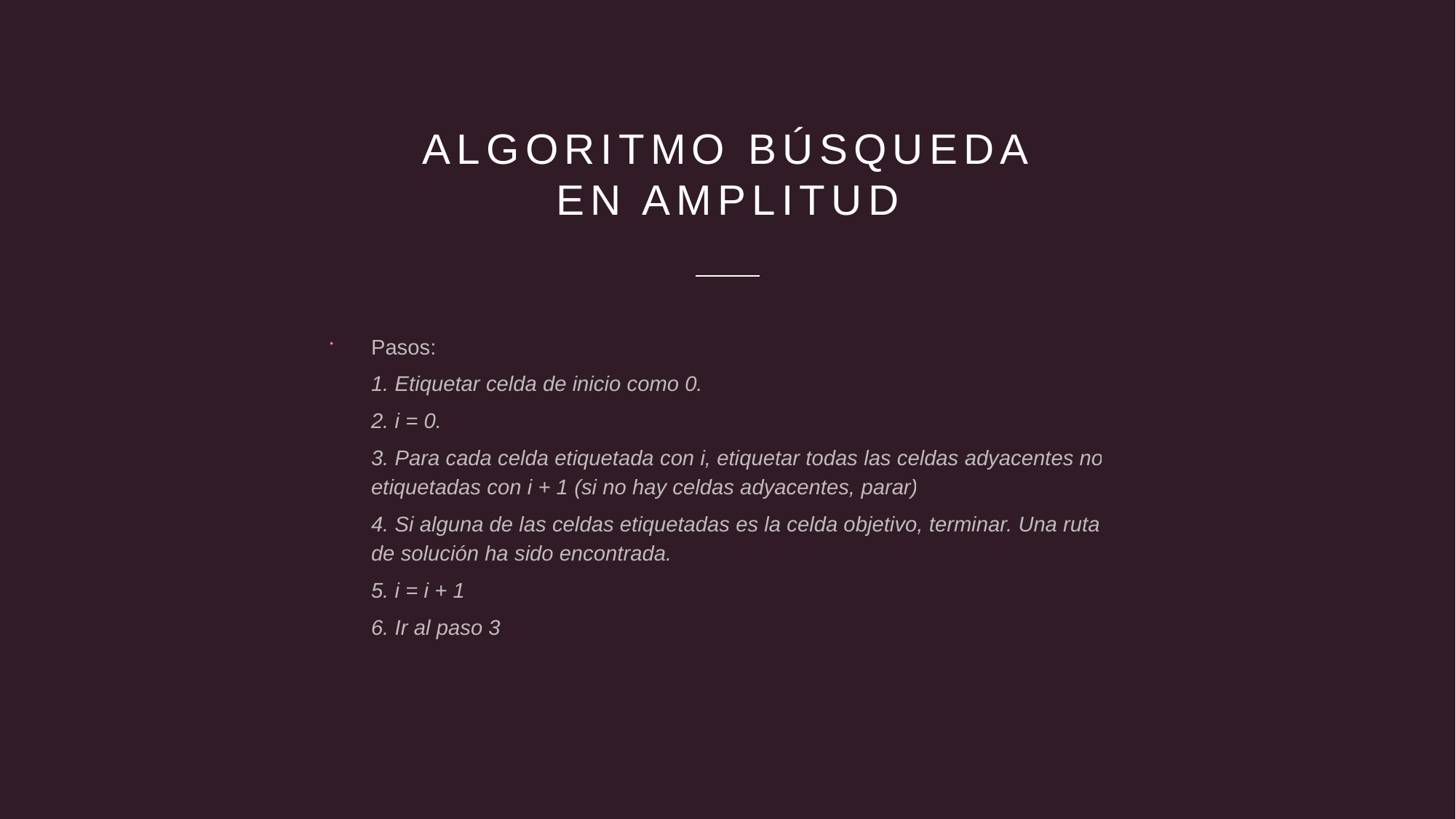

# Algoritmo búsqueda en amplitud
Pasos:
1. Etiquetar celda de inicio como 0.
2. i = 0.
3. Para cada celda etiquetada con i, etiquetar todas las celdas adyacentes no etiquetadas con i + 1 (si no hay celdas adyacentes, parar)
4. Si alguna de las celdas etiquetadas es la celda objetivo, terminar. Una ruta de solución ha sido encontrada.
5. i = i + 1
6. Ir al paso 3